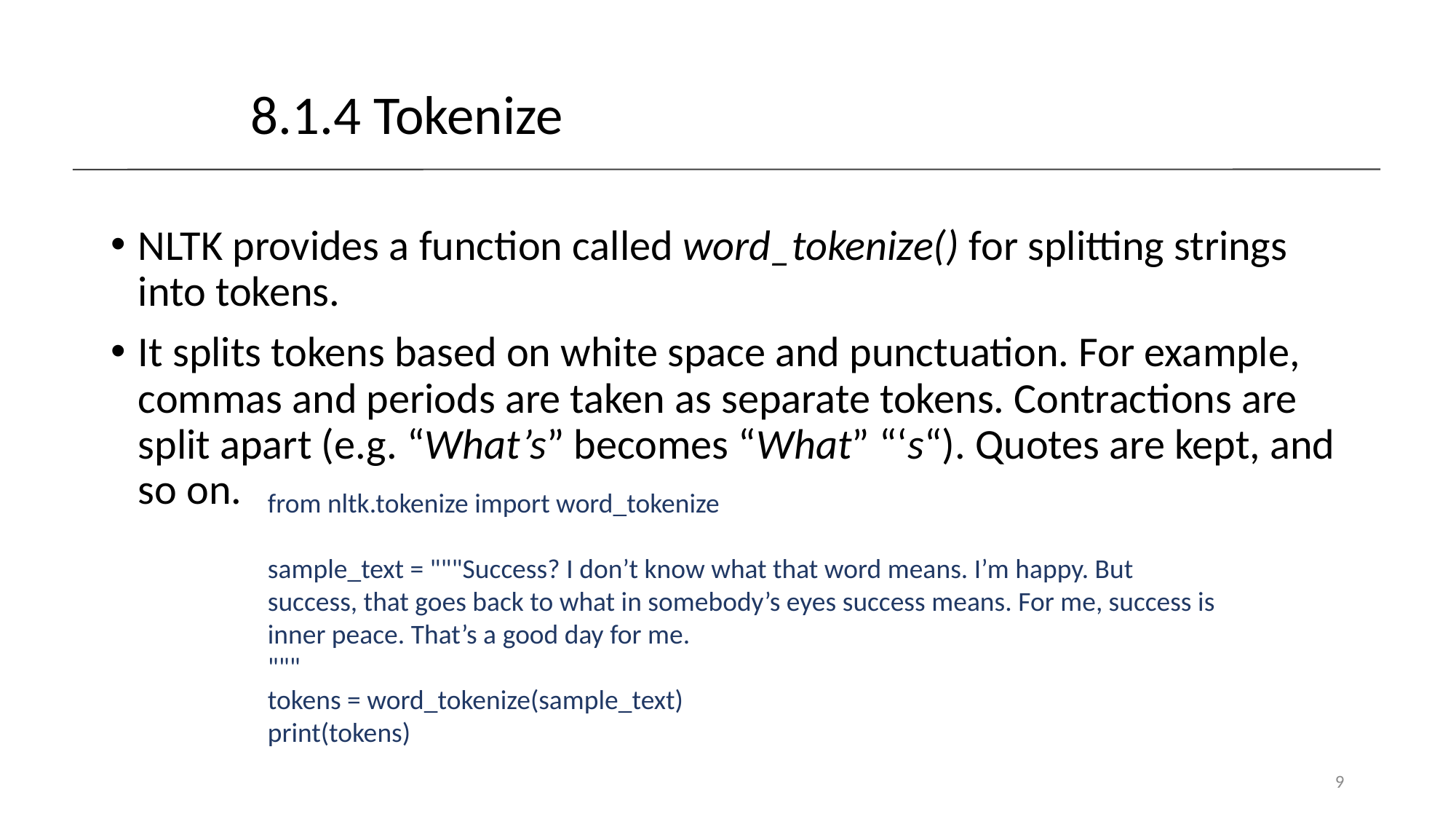

# 8.1.4 Tokenize
NLTK provides a function called word_tokenize() for splitting strings into tokens.
It splits tokens based on white space and punctuation. For example, commas and periods are taken as separate tokens. Contractions are split apart (e.g. “What’s” becomes “What” “‘s“). Quotes are kept, and so on.

from nltk.tokenize import word_tokenize

sample_text = """Success? I don’t know what that word means. I’m happy. But success, that goes back to what in somebody’s eyes success means. For me, success is inner peace. That’s a good day for me.
"""
tokens = word_tokenize(sample_text)
print(tokens)
9